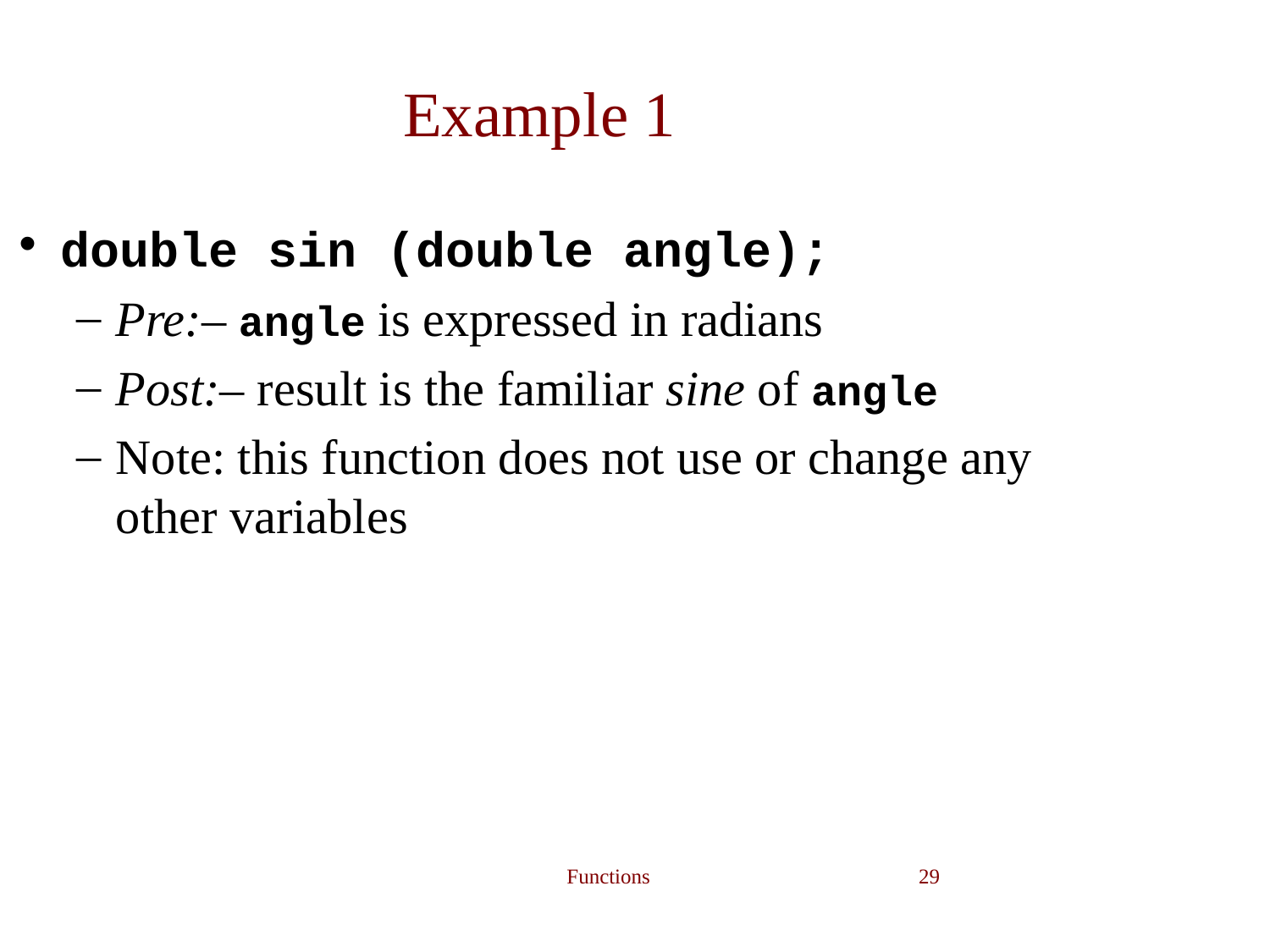

Example 1
double sin (double angle);
Pre:– angle is expressed in radians
Post:– result is the familiar sine of angle
Note: this function does not use or change any other variables
Functions
29